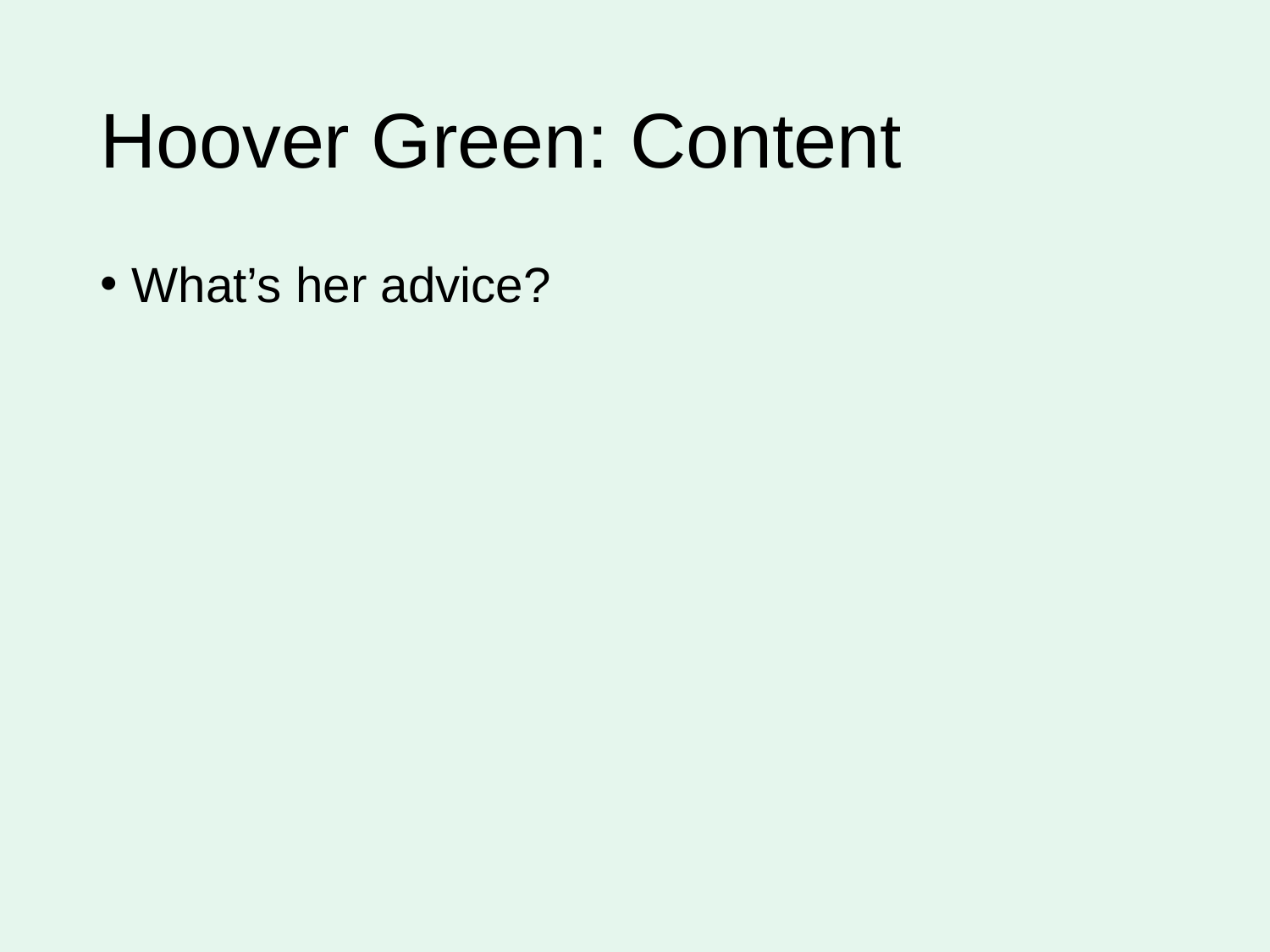

# Hoover Green: Content
What’s her advice?